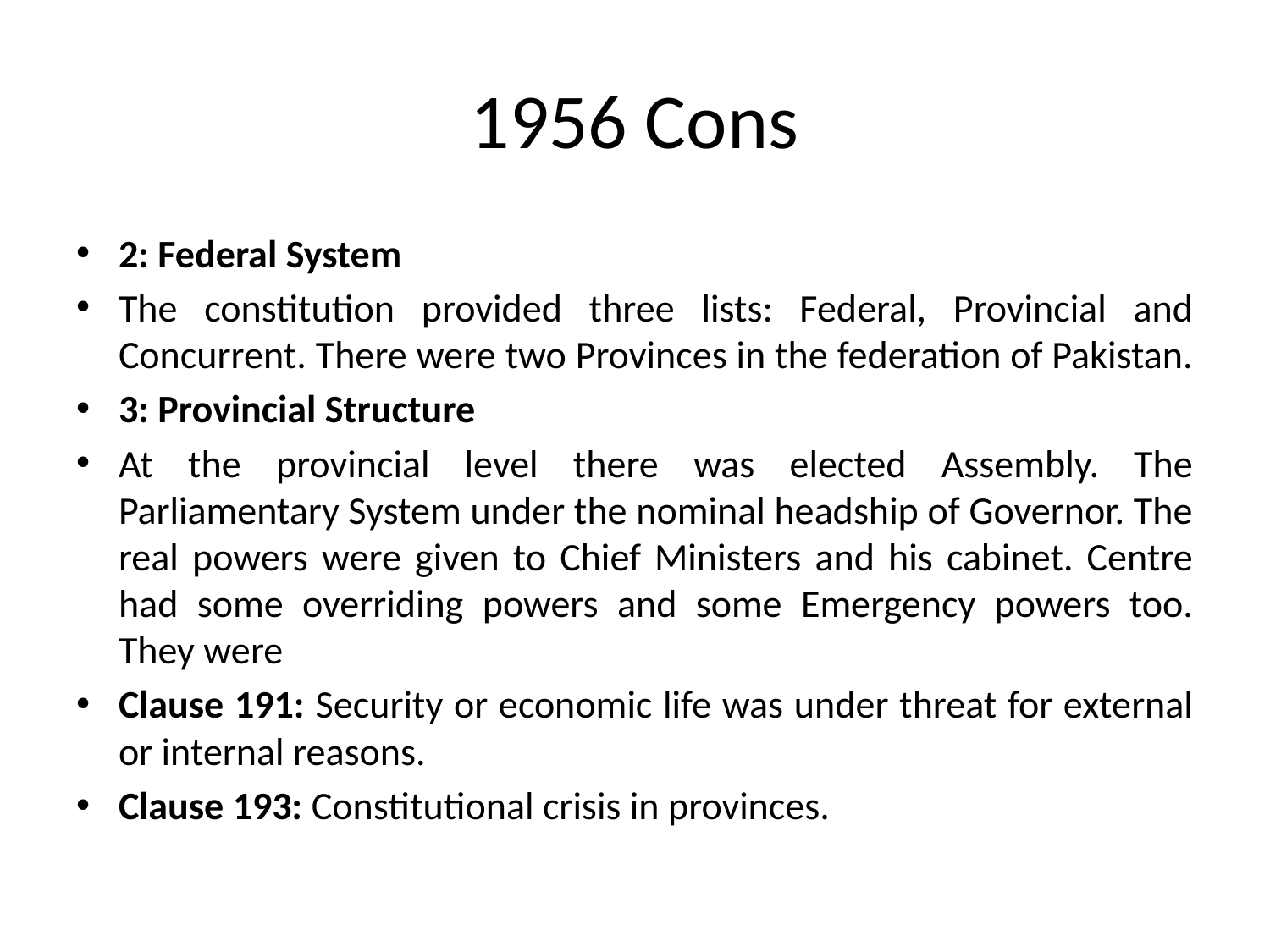

# 1956 Cons
2: Federal System
The constitution provided three lists: Federal, Provincial and Concurrent. There were two Provinces in the federation of Pakistan.
3: Provincial Structure
At the provincial level there was elected Assembly. The Parliamentary System under the nominal headship of Governor. The real powers were given to Chief Ministers and his cabinet. Centre had some overriding powers and some Emergency powers too. They were
Clause 191: Security or economic life was under threat for external or internal reasons.
Clause 193: Constitutional crisis in provinces.